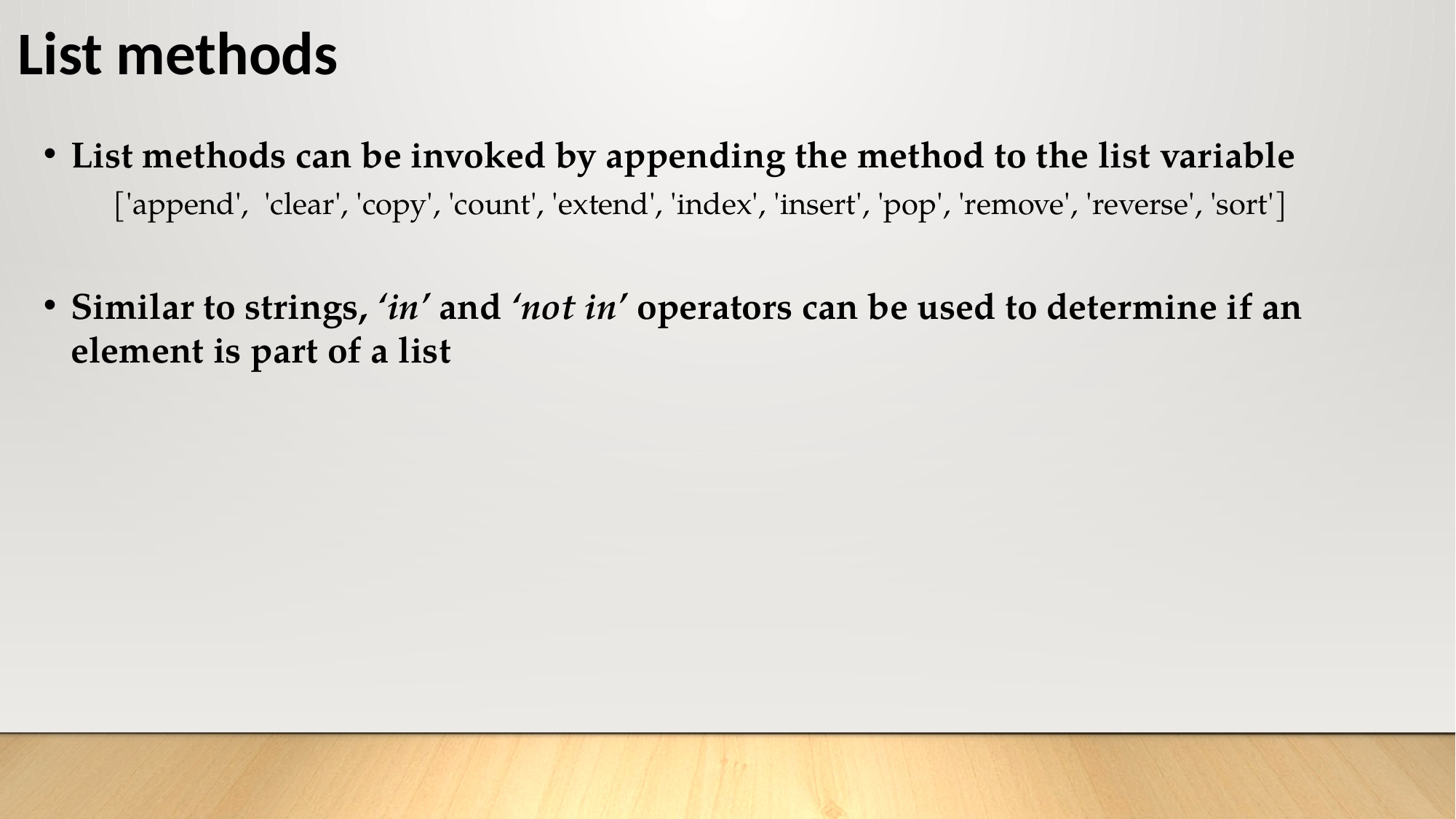

# List methods
List methods can be invoked by appending the method to the list variable
  ['append',  'clear', 'copy', 'count', 'extend', 'index', 'insert', 'pop', 'remove', 'reverse', 'sort']

Similar to strings, ‘in’ and ‘not in’ operators can be used to determine if an element is part of a list